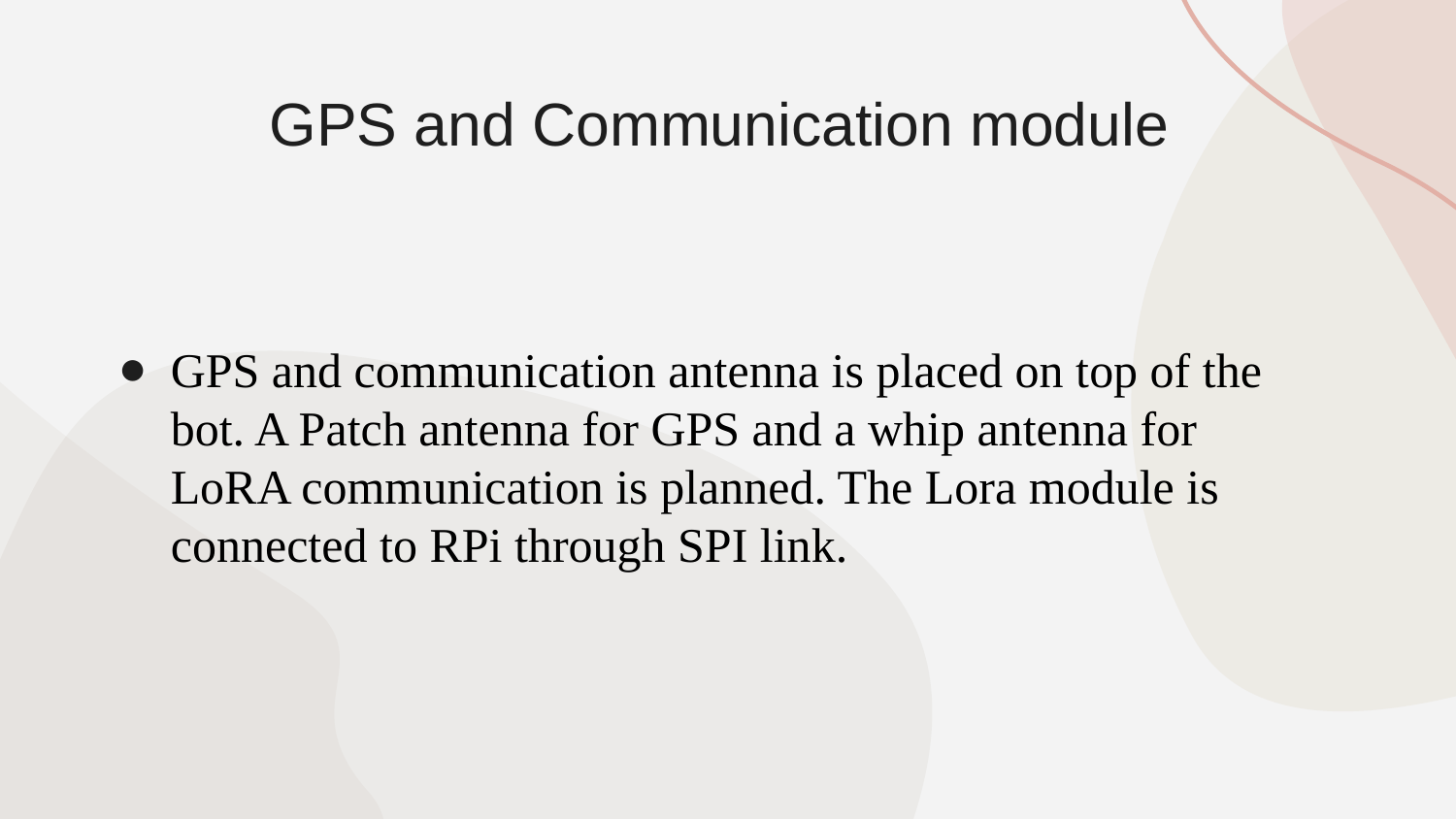

GPS and communication antenna is placed on top of the bot. A Patch antenna for GPS and a whip antenna for LoRA communication is planned. The Lora module is connected to RPi through SPI link.

# GPS and Communication module